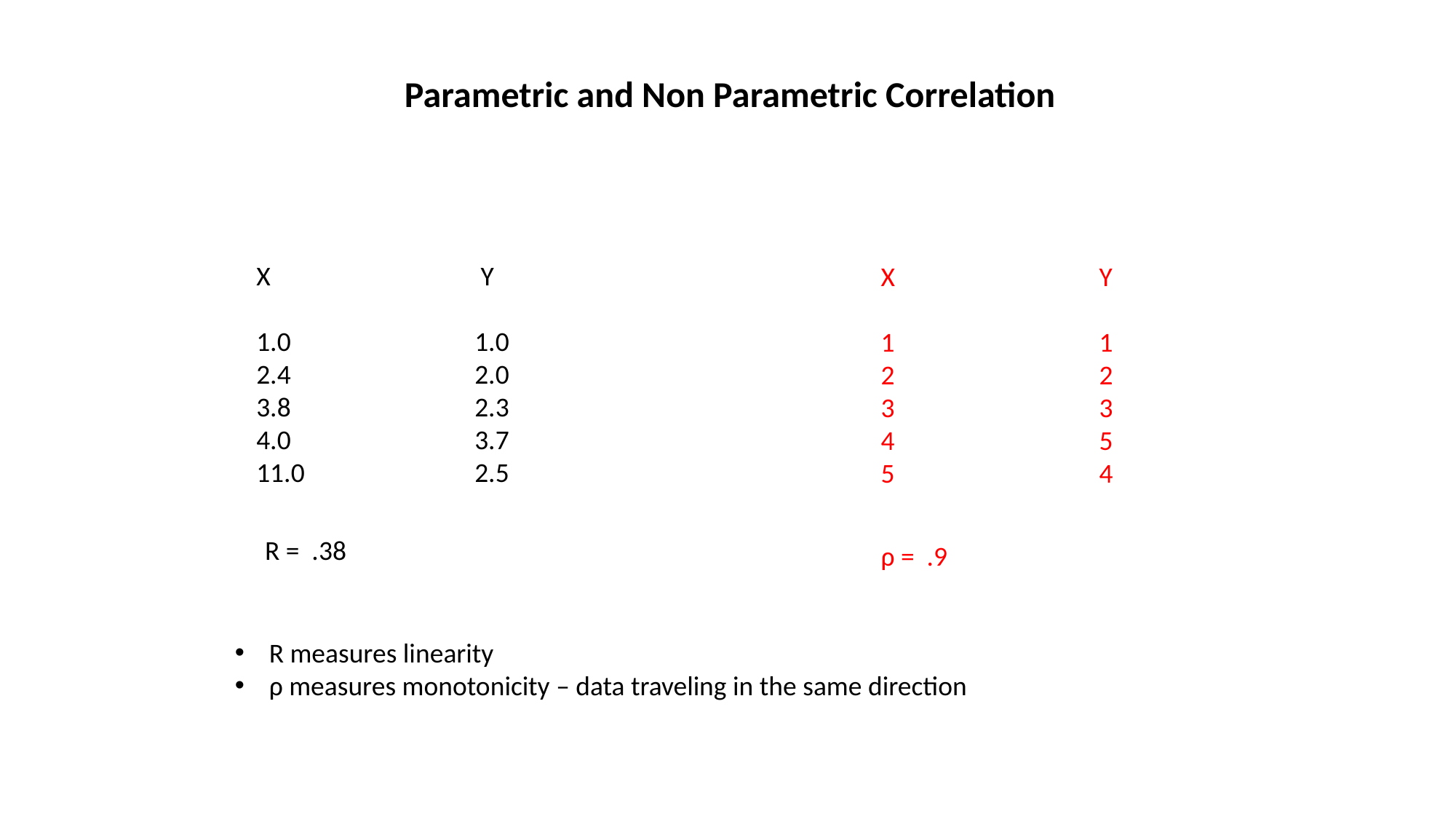

Parametric and Non Parametric Correlation

X		 Y

1.0		1.0
2.4		2.0
3.8		2.3
4.0		3.7
11.0		2.5
X		Y

1		1
2		2
3		3
4		5
5		4
R =  .38
ρ =  .9
R measures linearity
ρ measures monotonicity – data traveling in the same direction